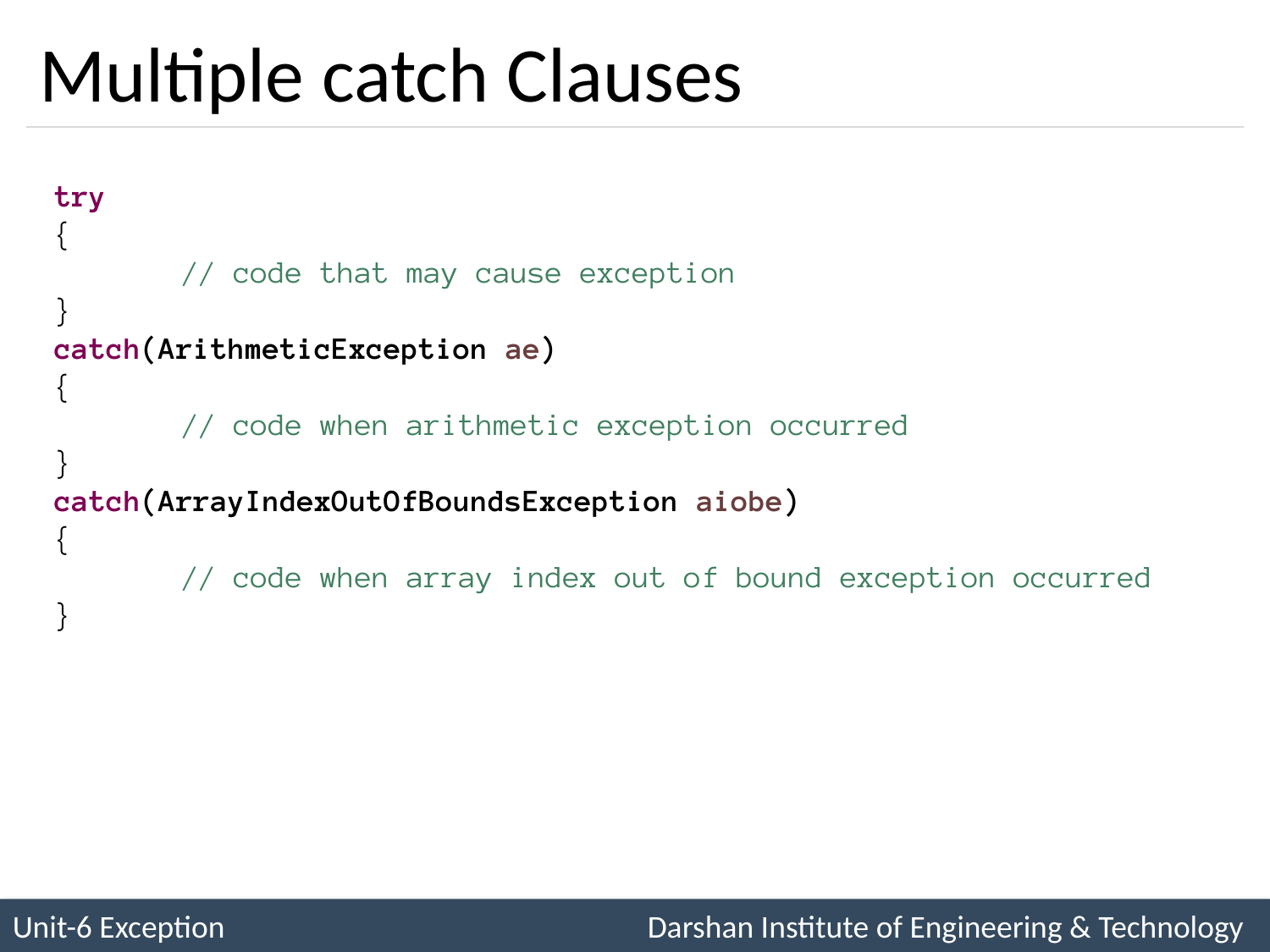

# Multiple catch Clauses
try
{
	// code that may cause exception
}
catch(ArithmeticException ae)
{
	// code when arithmetic exception occurred
}
catch(ArrayIndexOutOfBoundsException aiobe)
{
	// code when array index out of bound exception occurred
}